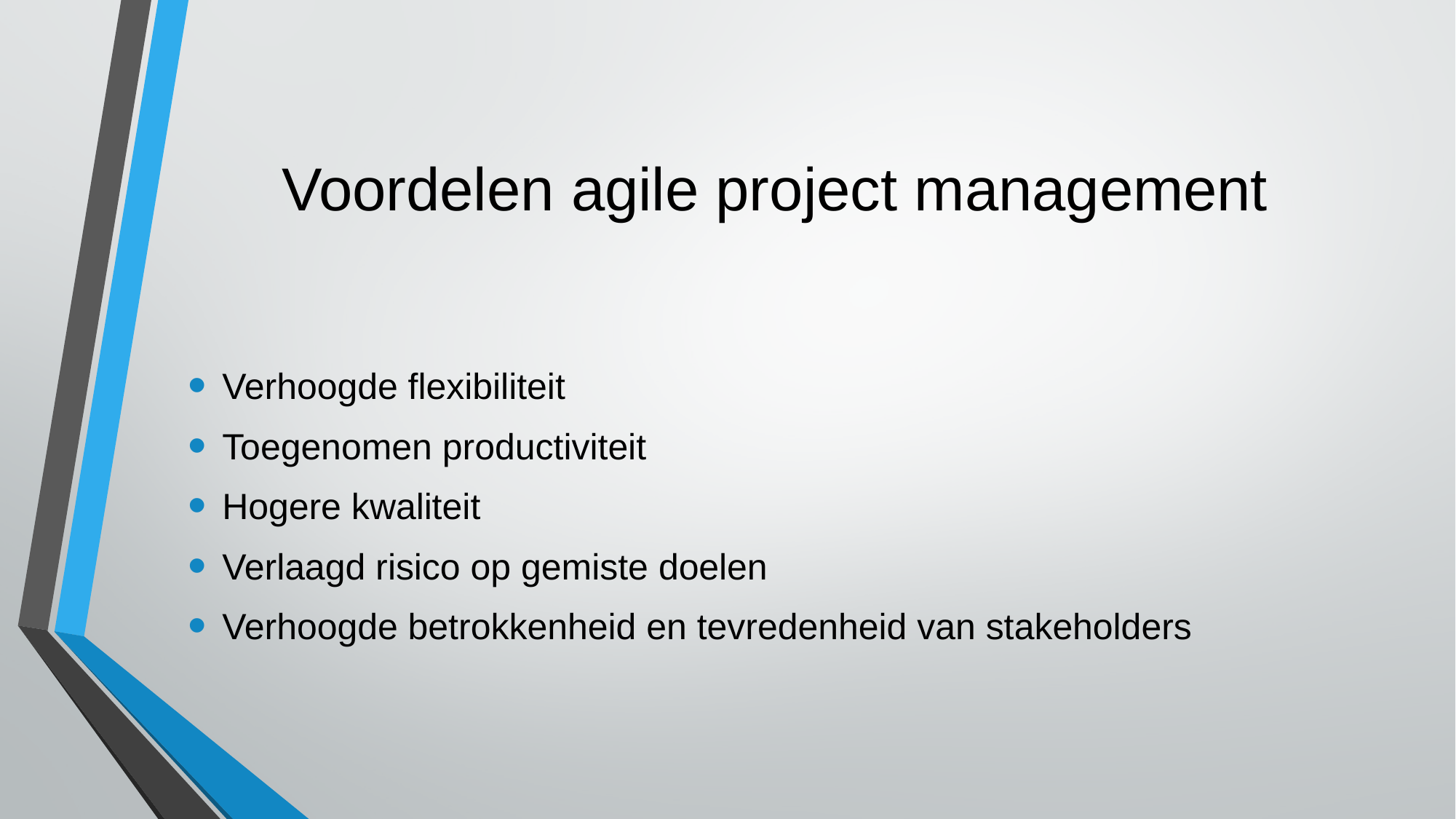

# Voordelen agile project management
Verhoogde flexibiliteit
Toegenomen productiviteit
Hogere kwaliteit
Verlaagd risico op gemiste doelen
Verhoogde betrokkenheid en tevredenheid van stakeholders